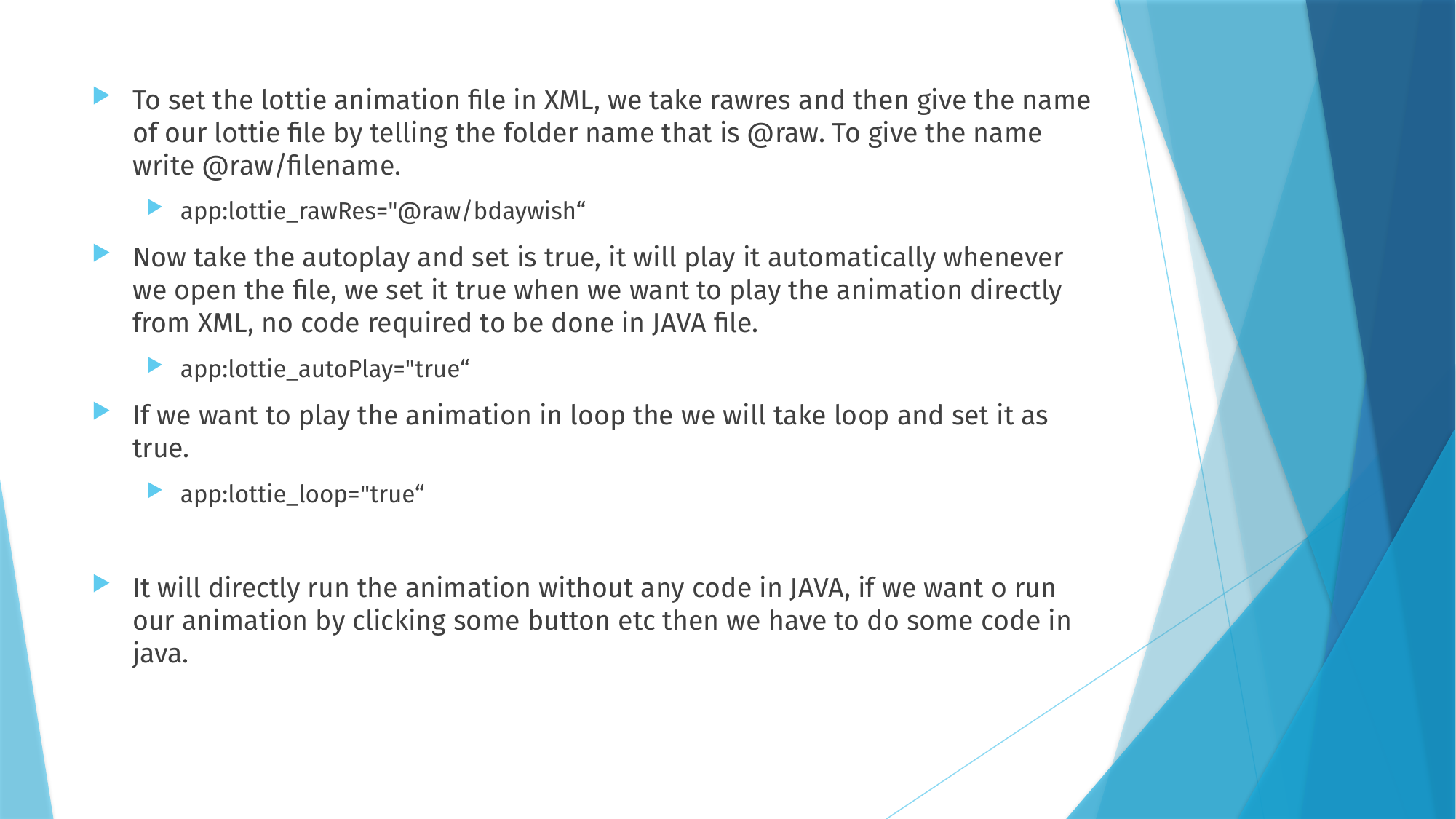

To set the lottie animation file in XML, we take rawres and then give the name of our lottie file by telling the folder name that is @raw. To give the name write @raw/filename.
app:lottie_rawRes="@raw/bdaywish“
Now take the autoplay and set is true, it will play it automatically whenever we open the file, we set it true when we want to play the animation directly from XML, no code required to be done in JAVA file.
app:lottie_autoPlay="true“
If we want to play the animation in loop the we will take loop and set it as true.
app:lottie_loop="true“

It will directly run the animation without any code in JAVA, if we want o run our animation by clicking some button etc then we have to do some code in java.